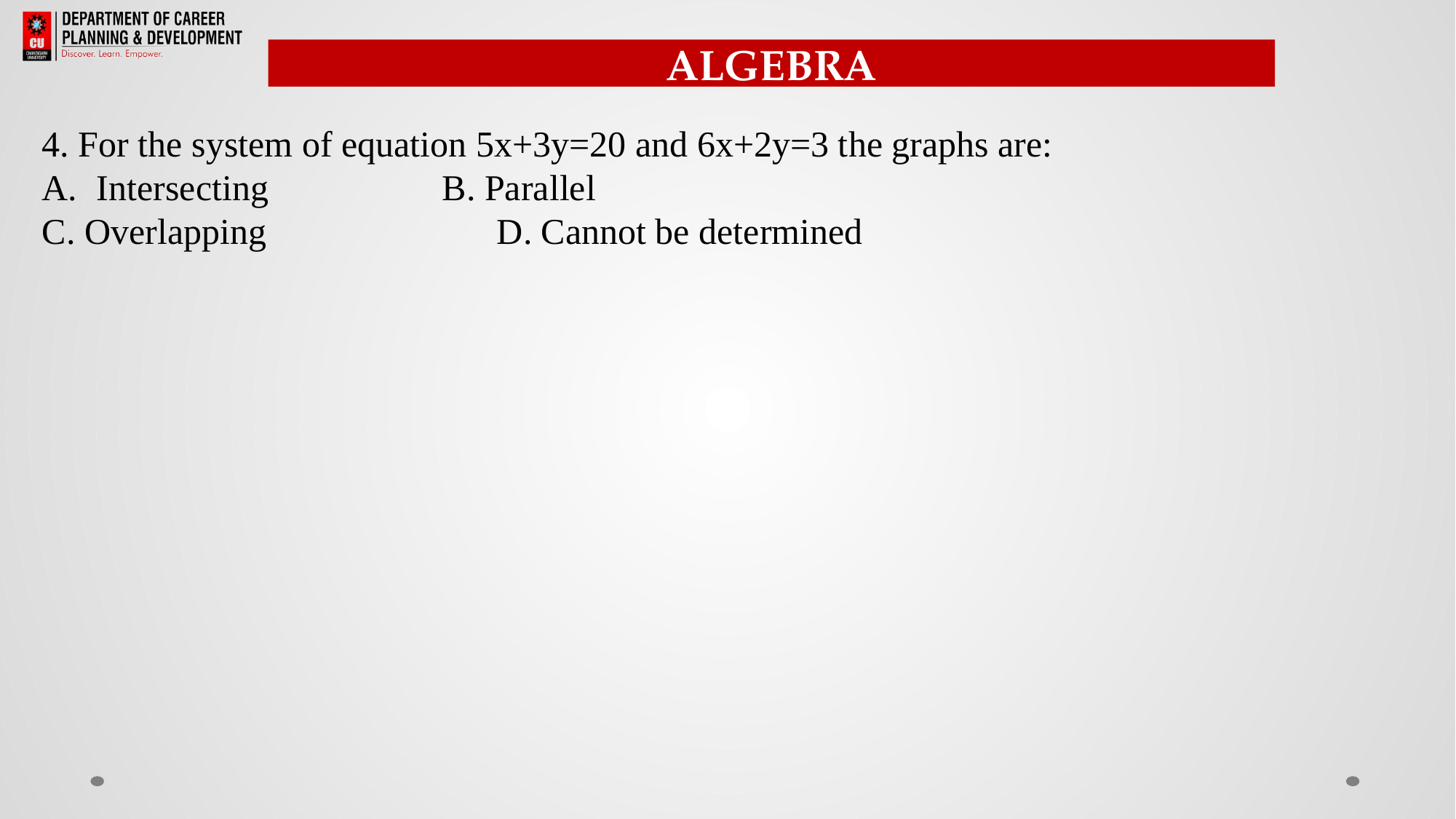

ALGEBRA
4. For the system of equation 5x+3y=20 and 6x+2y=3 the graphs are:
Intersecting 	         	  B. Parallel
C. Overlapping  	 	  D. Cannot be determined